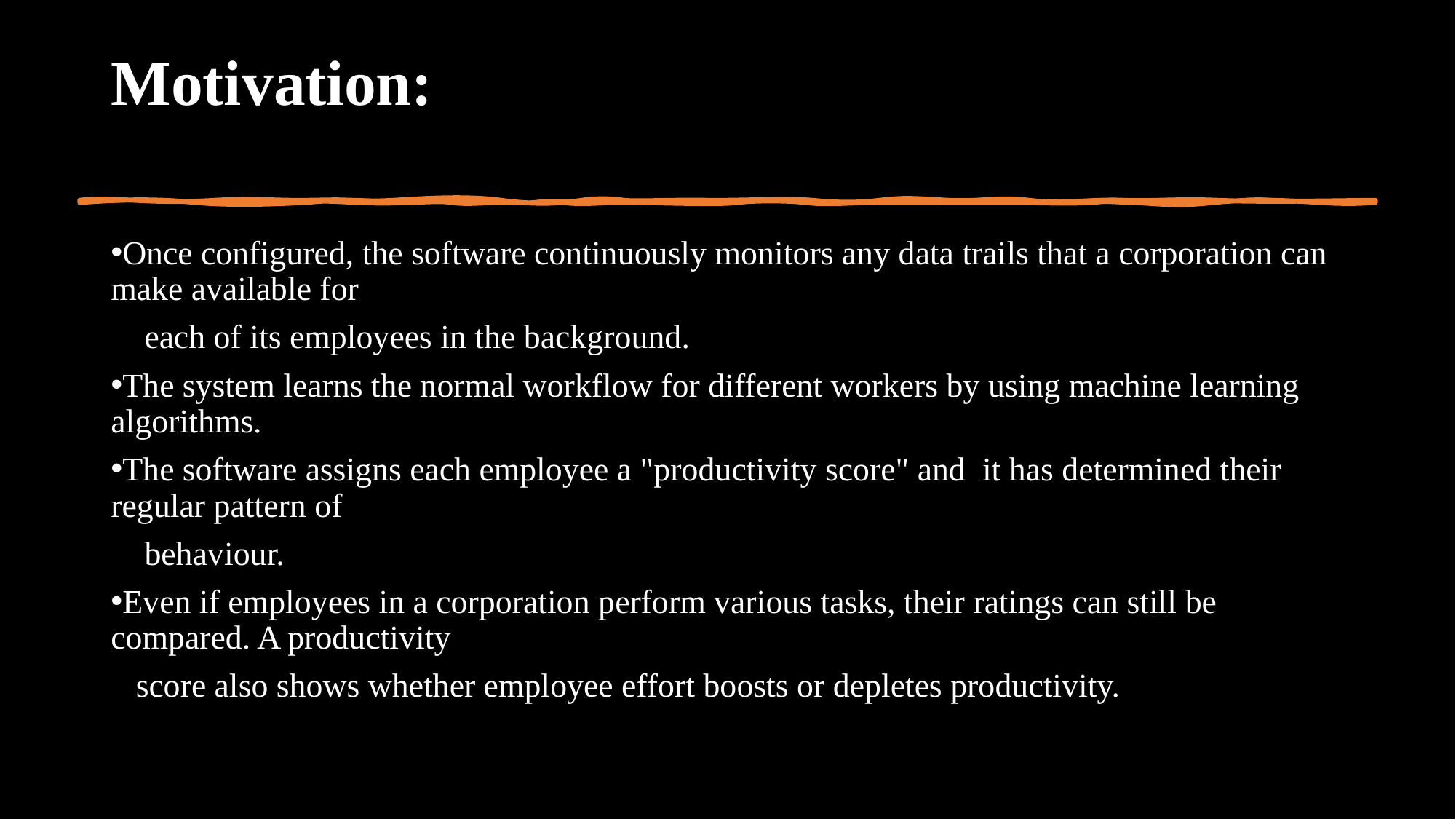

# Motivation:

Once configured, the software continuously monitors any data trails that a corporation can make available for
    each of its employees in the background.
The system learns the normal workflow for different workers by using machine learning algorithms.
The software assigns each employee a "productivity score" and  it has determined their regular pattern of
    behaviour.
Even if employees in a corporation perform various tasks, their ratings can still be compared. A productivity
   score also shows whether employee effort boosts or depletes productivity.